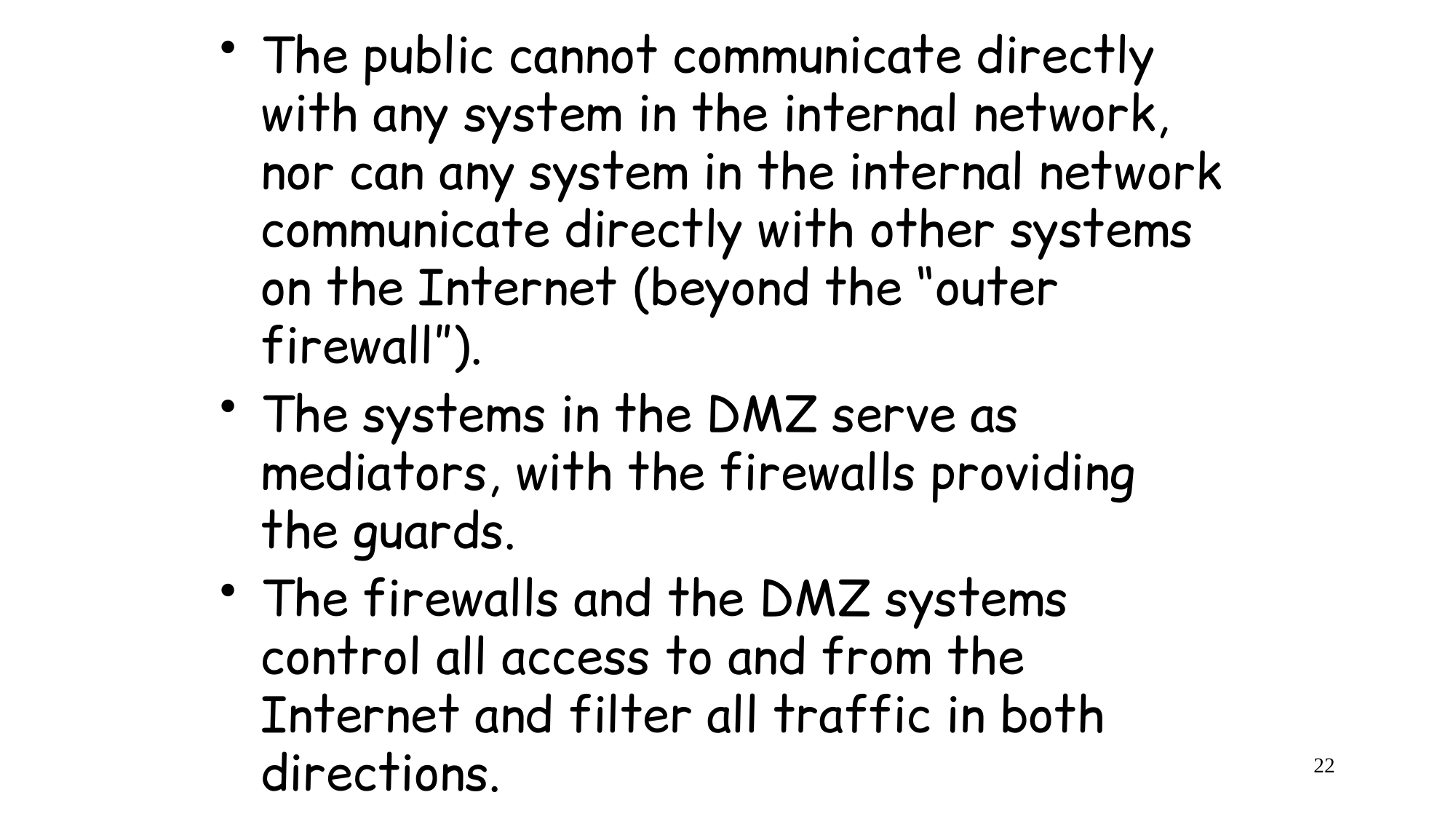

The public cannot communicate directly with any system in the internal network, nor can any system in the internal network communicate directly with other systems on the Internet (beyond the “outer firewall”).
The systems in the DMZ serve as mediators, with the firewalls providing the guards.
The firewalls and the DMZ systems control all access to and from the Internet and filter all traffic in both directions.

22